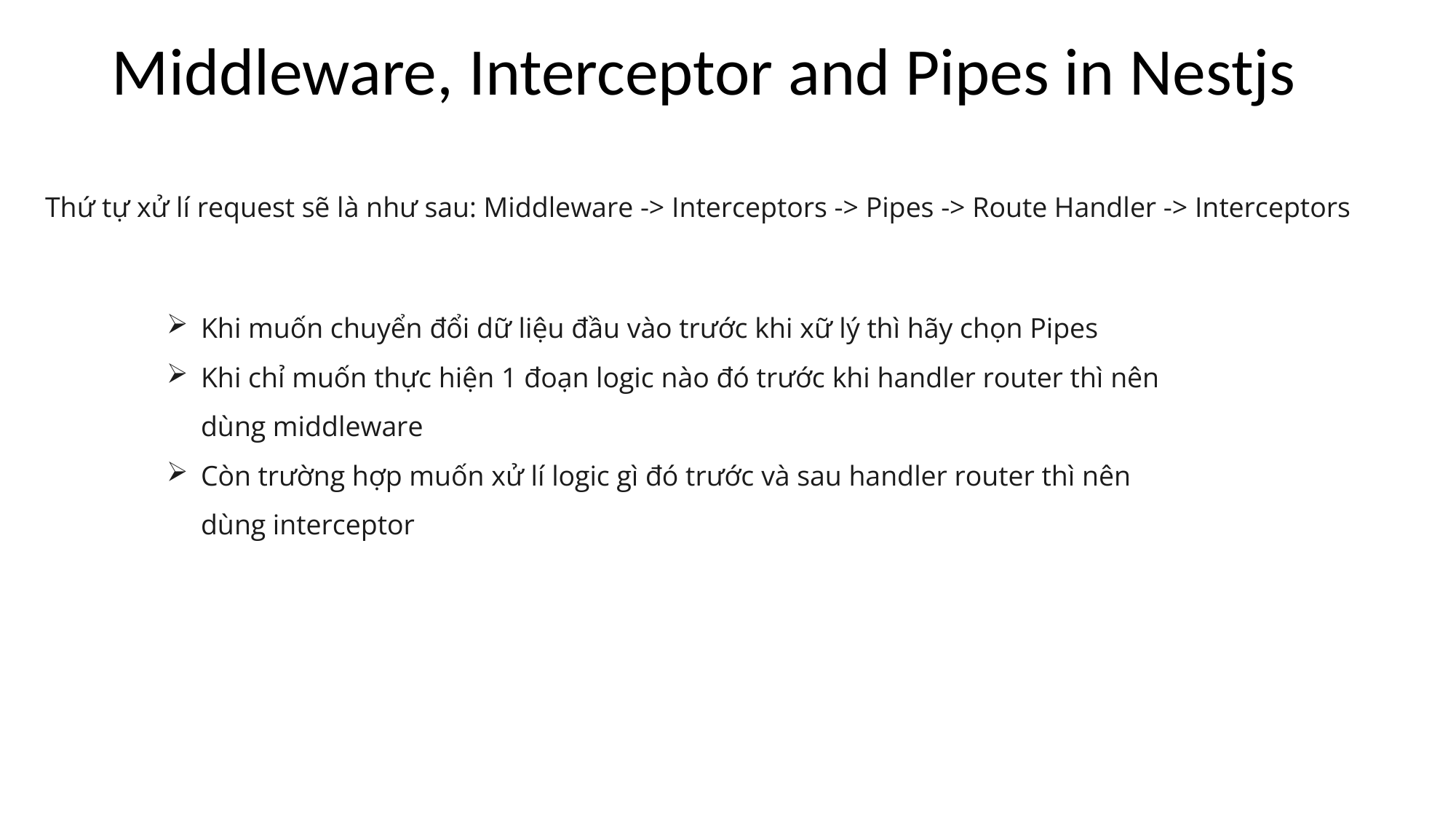

Middleware, Interceptor and Pipes in Nestjs
Thứ tự xử lí request sẽ là như sau: Middleware -> Interceptors -> Pipes -> Route Handler -> Interceptors
Khi muốn chuyển đổi dữ liệu đầu vào trước khi xữ lý thì hãy chọn Pipes
Khi chỉ muốn thực hiện 1 đoạn logic nào đó trước khi handler router thì nên dùng middleware
Còn trường hợp muốn xử lí logic gì đó trước và sau handler router thì nên dùng interceptor